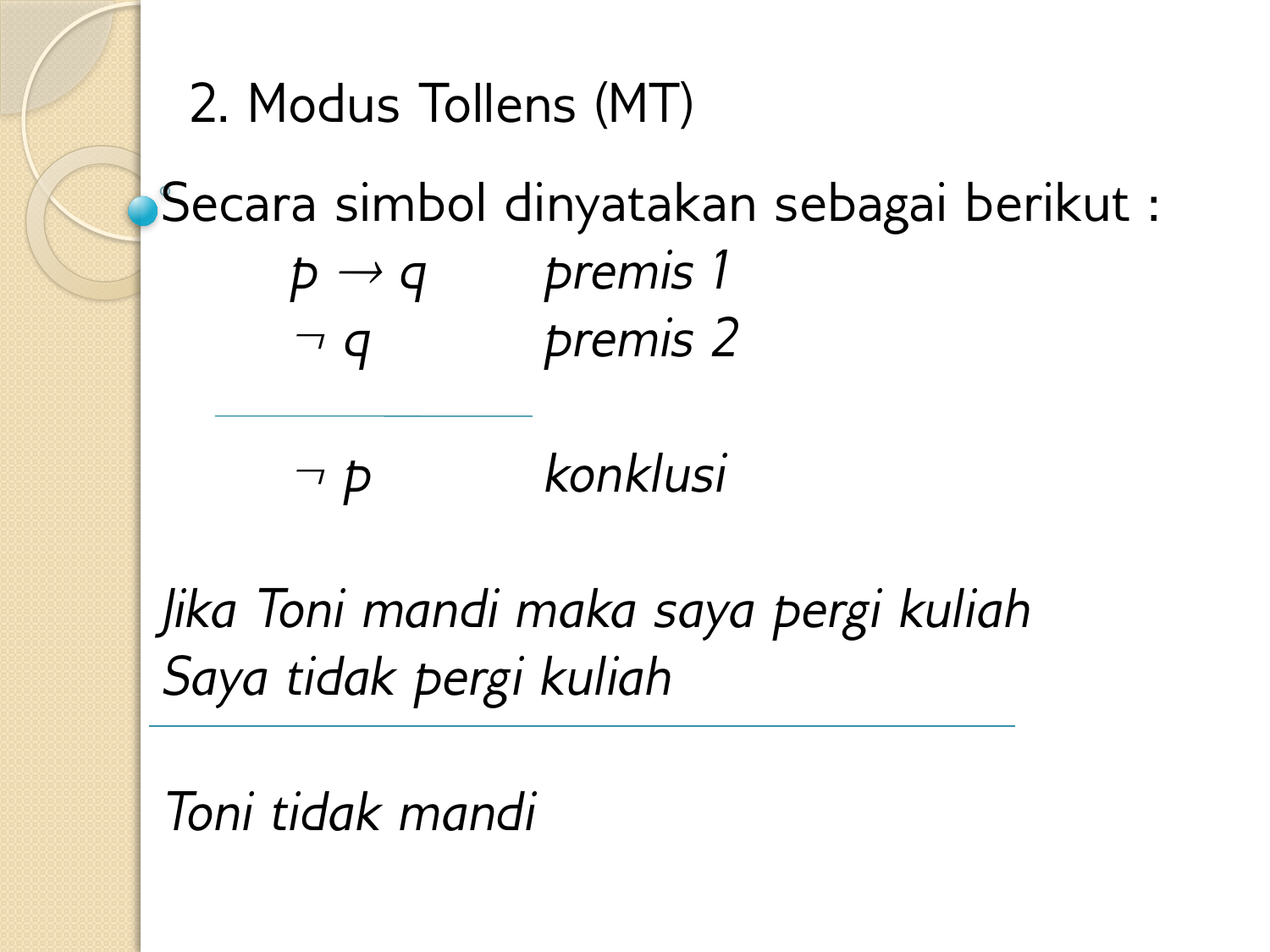

2. Modus Tollens (MT)
Secara simbol dinyatakan sebagai berikut :
	p → q	premis 1
	¬ q		premis 2

	¬ p		konklusi

Jika Toni mandi maka saya pergi kuliah
Saya tidak pergi kuliah

Toni tidak mandi